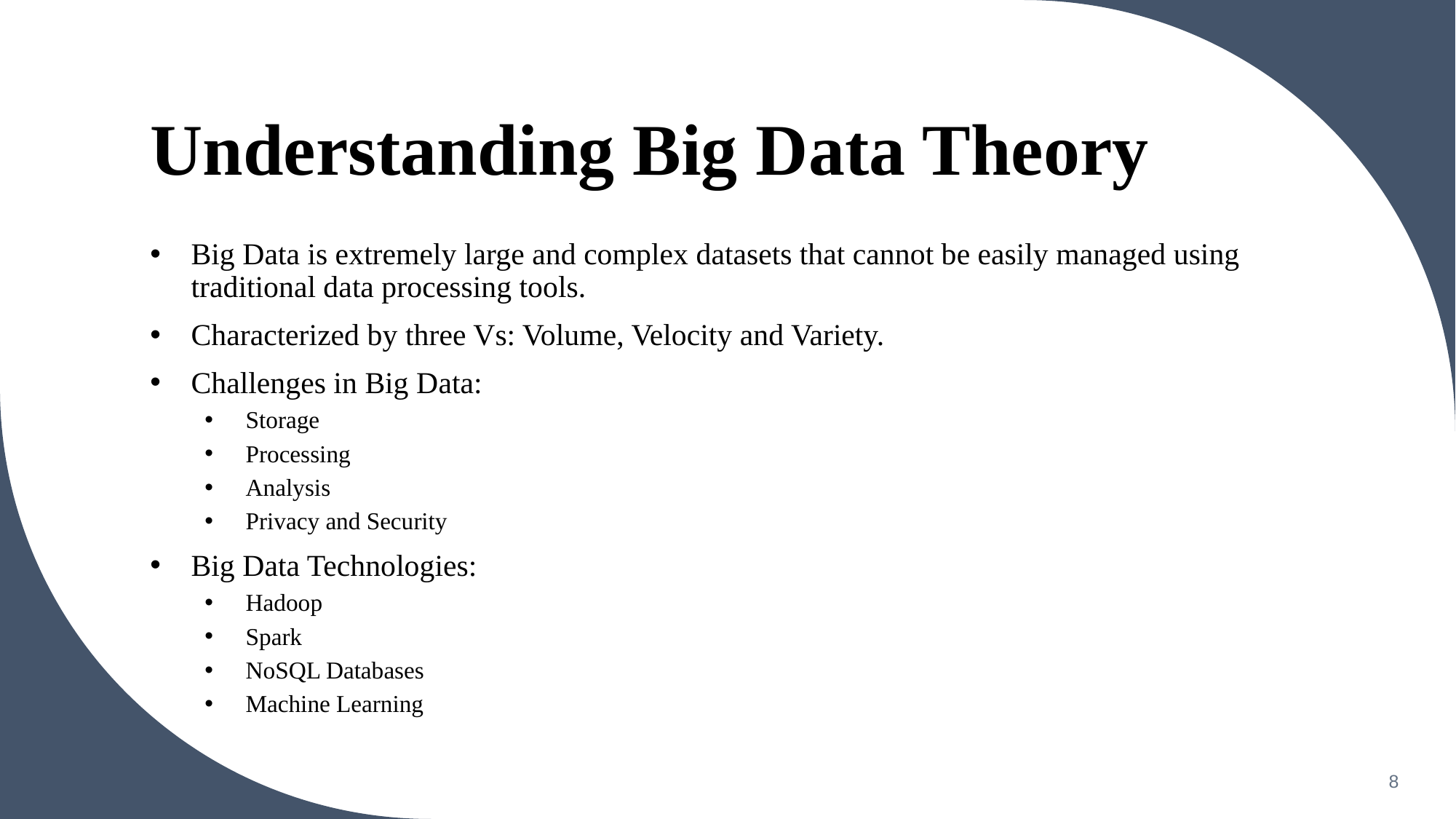

# Understanding Big Data Theory
Big Data is extremely large and complex datasets that cannot be easily managed using traditional data processing tools.
Characterized by three Vs: Volume, Velocity and Variety.
Challenges in Big Data:
Storage
Processing
Analysis
Privacy and Security
Big Data Technologies:
Hadoop
Spark
NoSQL Databases
Machine Learning
8